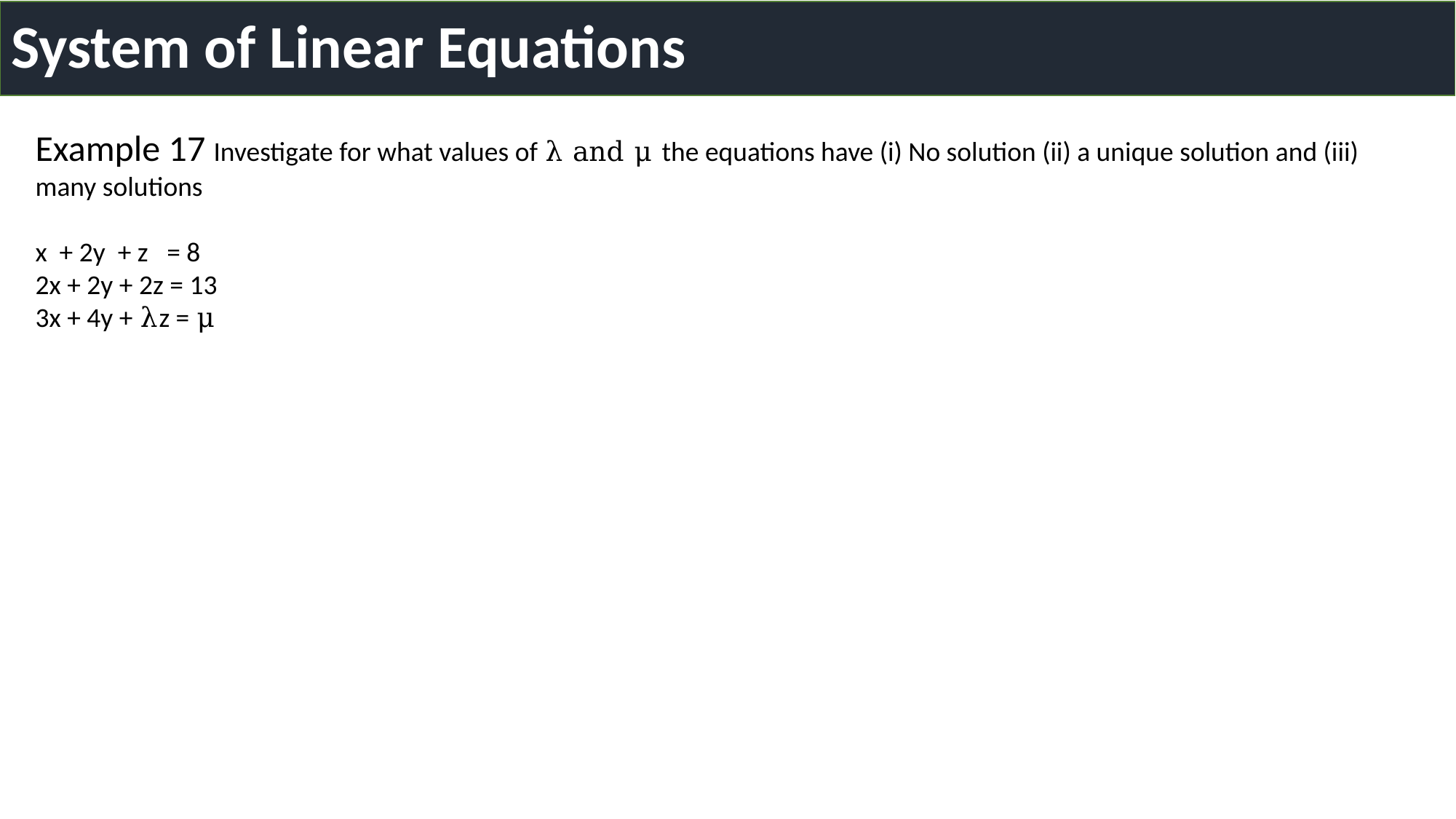

# System of Linear Equations
Example 17 Investigate for what values of λ and μ the equations have (i) No solution (ii) a unique solution and (iii) many solutions

x  + 2y  + z   = 8
2x + 2y + 2z = 13
3x + 4y + λz = μ